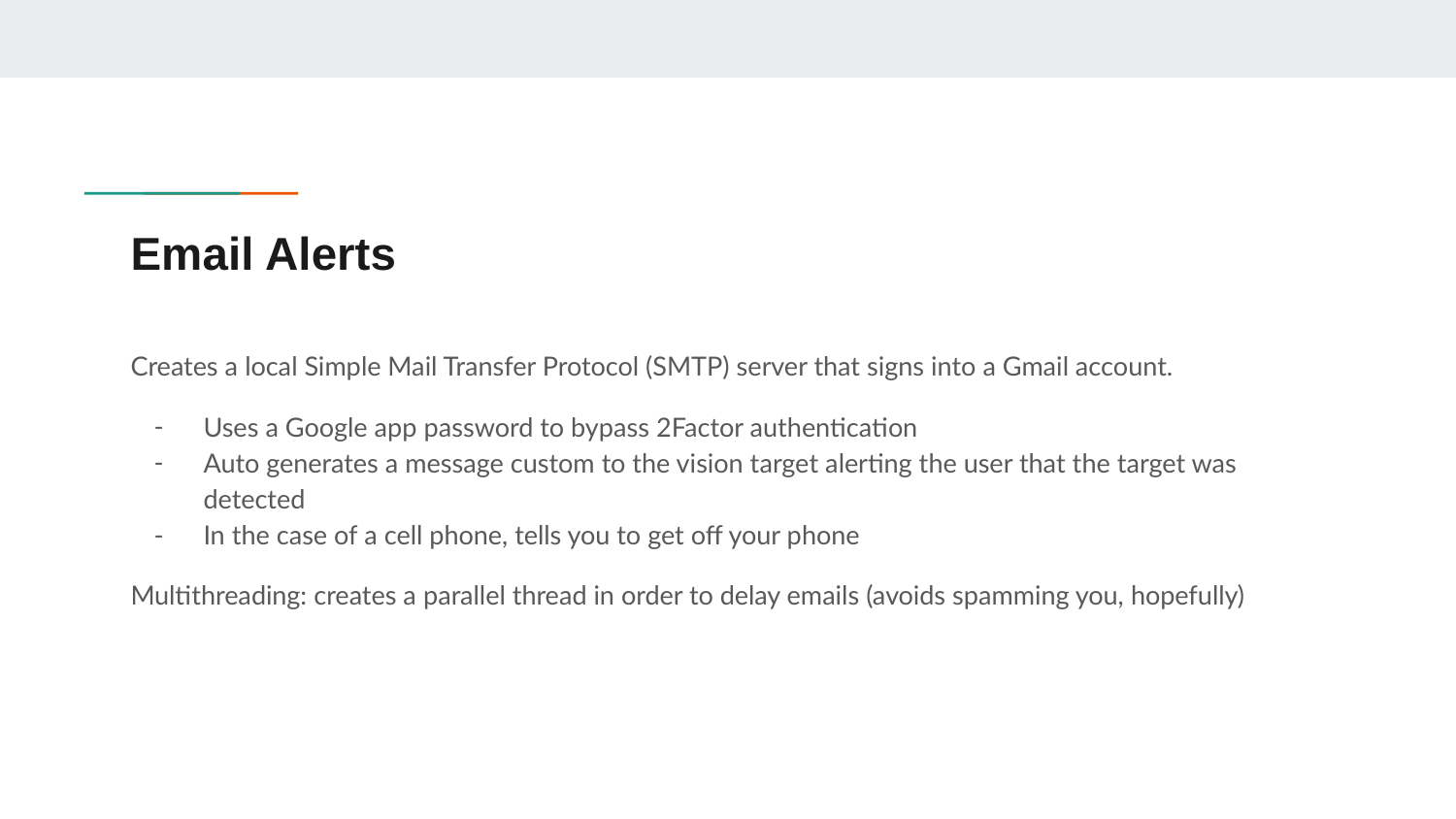

# Email Alerts
Creates a local Simple Mail Transfer Protocol (SMTP) server that signs into a Gmail account.
Uses a Google app password to bypass 2Factor authentication
Auto generates a message custom to the vision target alerting the user that the target was detected
In the case of a cell phone, tells you to get off your phone
Multithreading: creates a parallel thread in order to delay emails (avoids spamming you, hopefully)